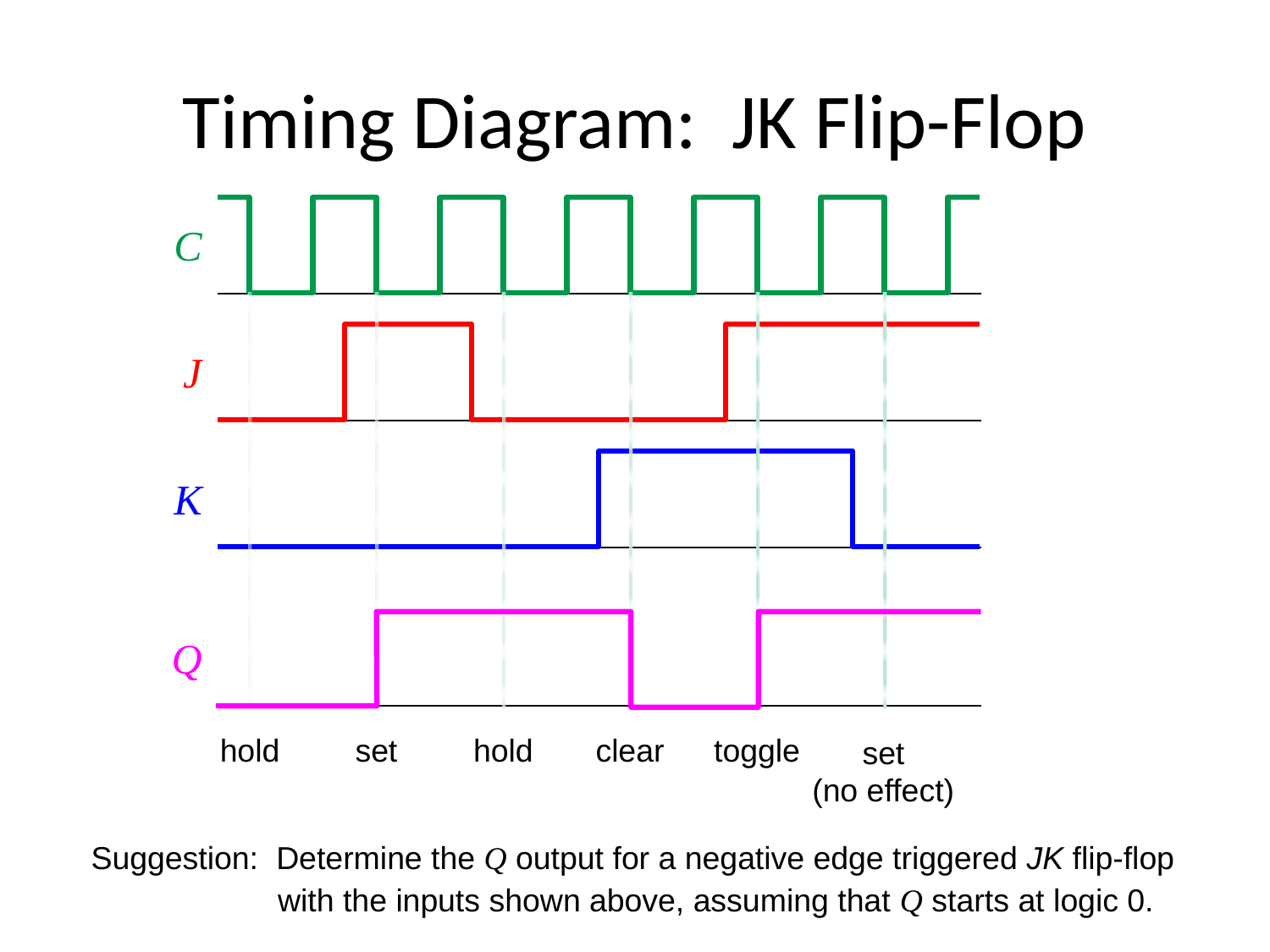

# Timing Diagram:  JK Flip-Flop

C

J

K

Q

hold
set
hold
clear
toggle
set (no effect)
Suggestion:  Determine the Q output for a negative edge triggered JK flip-flop
                     with the inputs shown above, assuming that Q starts at logic 0.